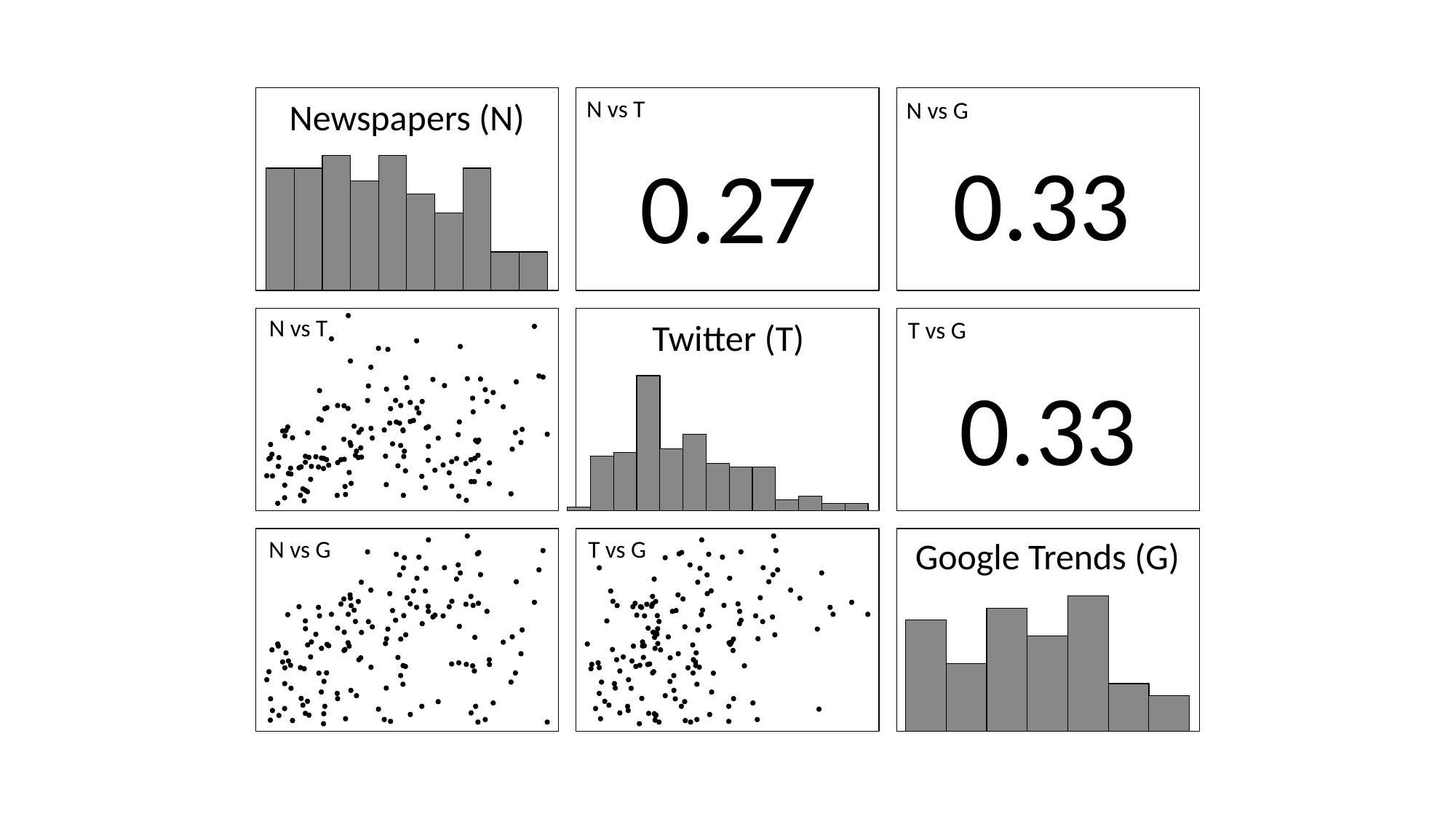

N vs T
Newspapers (N)
N vs G
0.33
0.27

N vs T
Twitter (T)
T vs G

0.33

Google Trends (G)
T vs G
N vs G